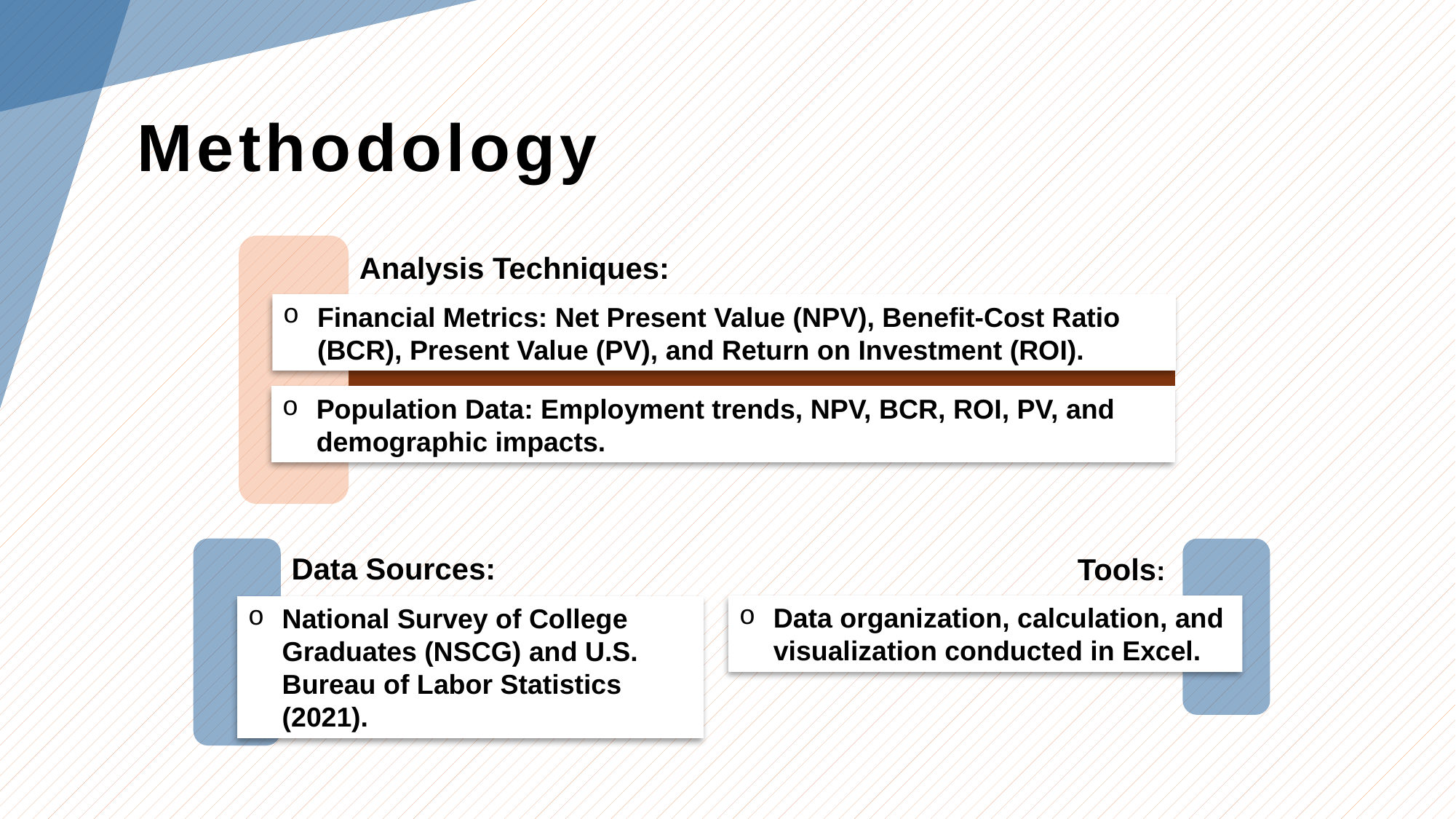

# Methodology

Analysis Techniques:
Financial Metrics: Net Present Value (NPV), Benefit-Cost Ratio (BCR), Present Value (PV), and Return on Investment (ROI).

Population Data: Employment trends, NPV, BCR, ROI, PV, and demographic impacts.

Data Sources:
Tools:
Data organization, calculation, and visualization conducted in Excel.
National Survey of College Graduates (NSCG) and U.S. Bureau of Labor Statistics (2021).